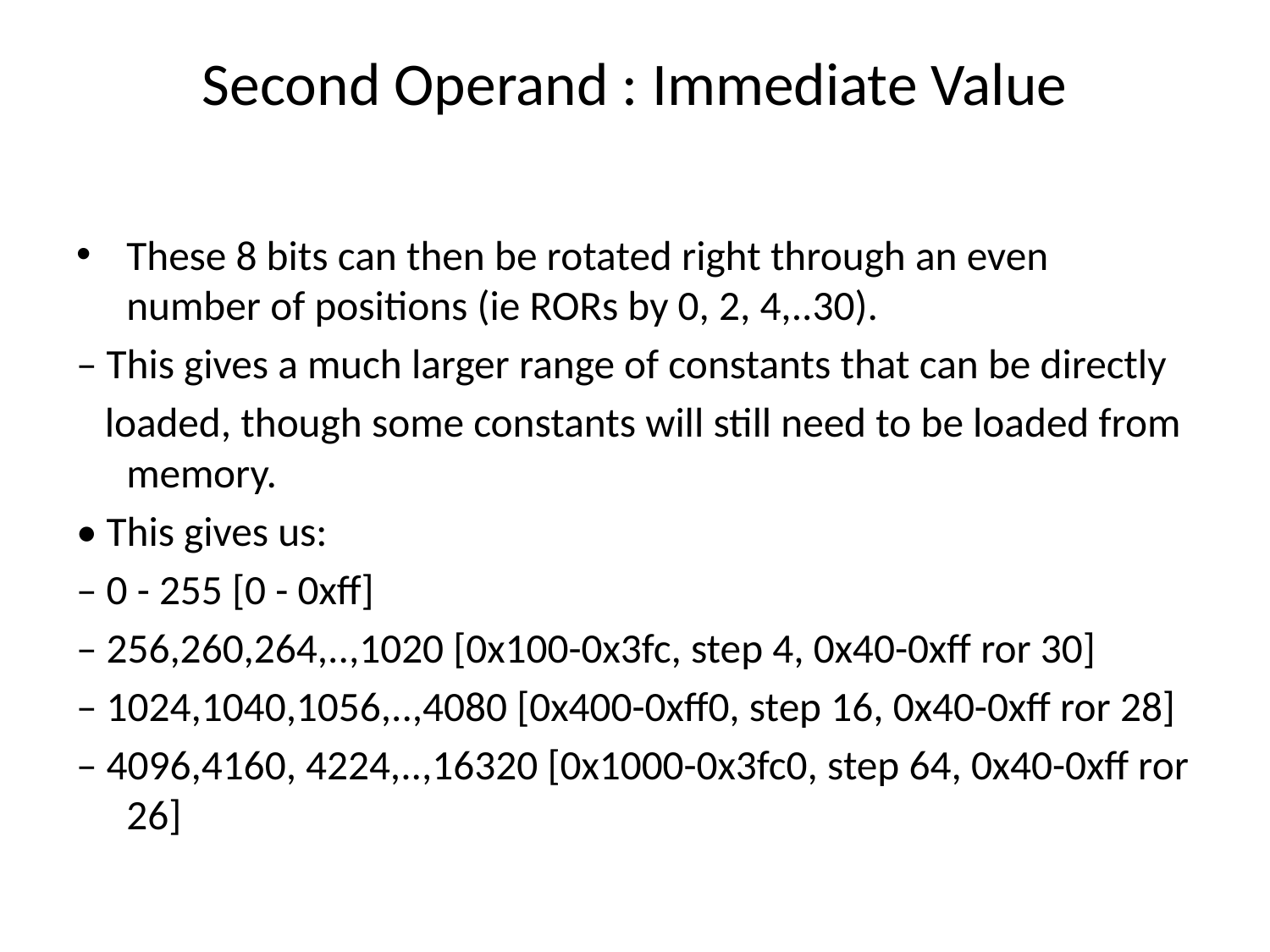

# Second Operand : Immediate Value
These 8 bits can then be rotated right through an even number of positions (ie RORs by 0, 2, 4,..30).
– This gives a much larger range of constants that can be directly
   loaded, though some constants will still need to be loaded from memory.
• This gives us:
– 0 - 255 [0 - 0xff]
– 256,260,264,..,1020 [0x100-0x3fc, step 4, 0x40-0xff ror 30]
– 1024,1040,1056,..,4080 [0x400-0xff0, step 16, 0x40-0xff ror 28]
– 4096,4160, 4224,..,16320 [0x1000-0x3fc0, step 64, 0x40-0xff ror 26]